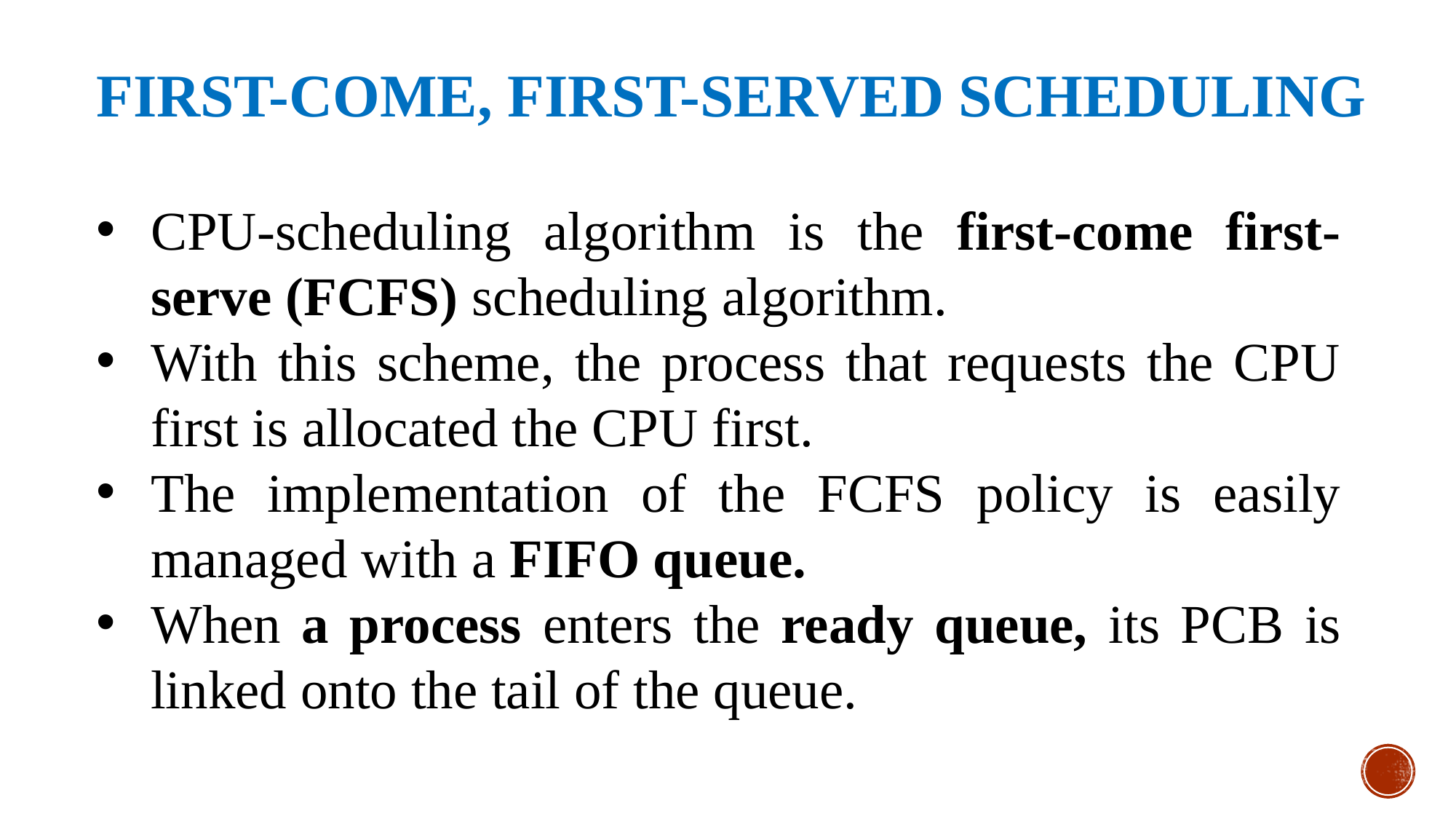

First-Come, First-Served Scheduling
CPU-scheduling algorithm is the first-come first-serve (FCFS) scheduling algorithm.
With this scheme, the process that requests the CPU first is allocated the CPU first.
The implementation of the FCFS policy is easily managed with a FIFO queue.
When a process enters the ready queue, its PCB is linked onto the tail of the queue.